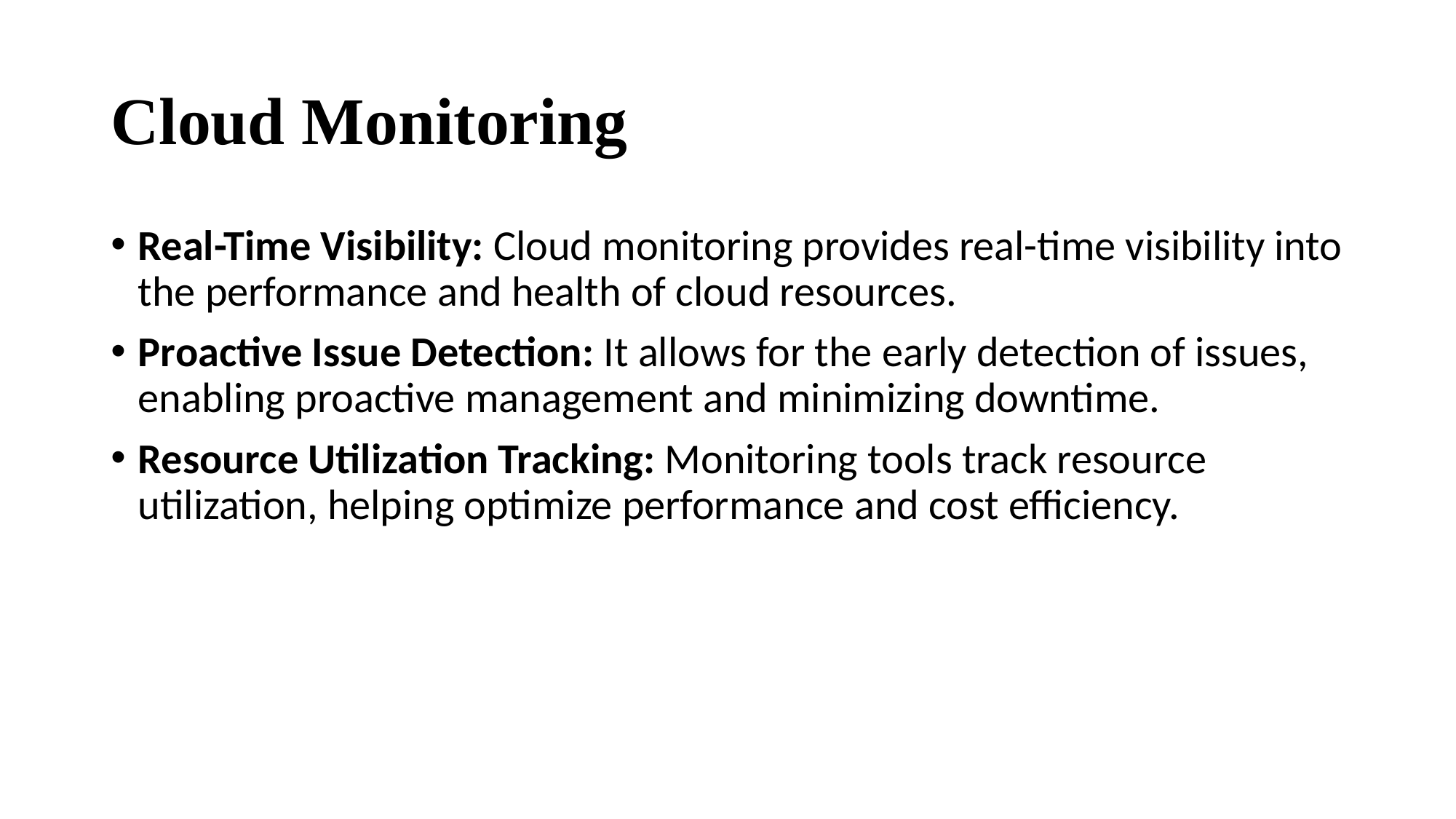

# Cloud Monitoring
Real-Time Visibility: Cloud monitoring provides real-time visibility into the performance and health of cloud resources.
Proactive Issue Detection: It allows for the early detection of issues, enabling proactive management and minimizing downtime.
Resource Utilization Tracking: Monitoring tools track resource utilization, helping optimize performance and cost efficiency.